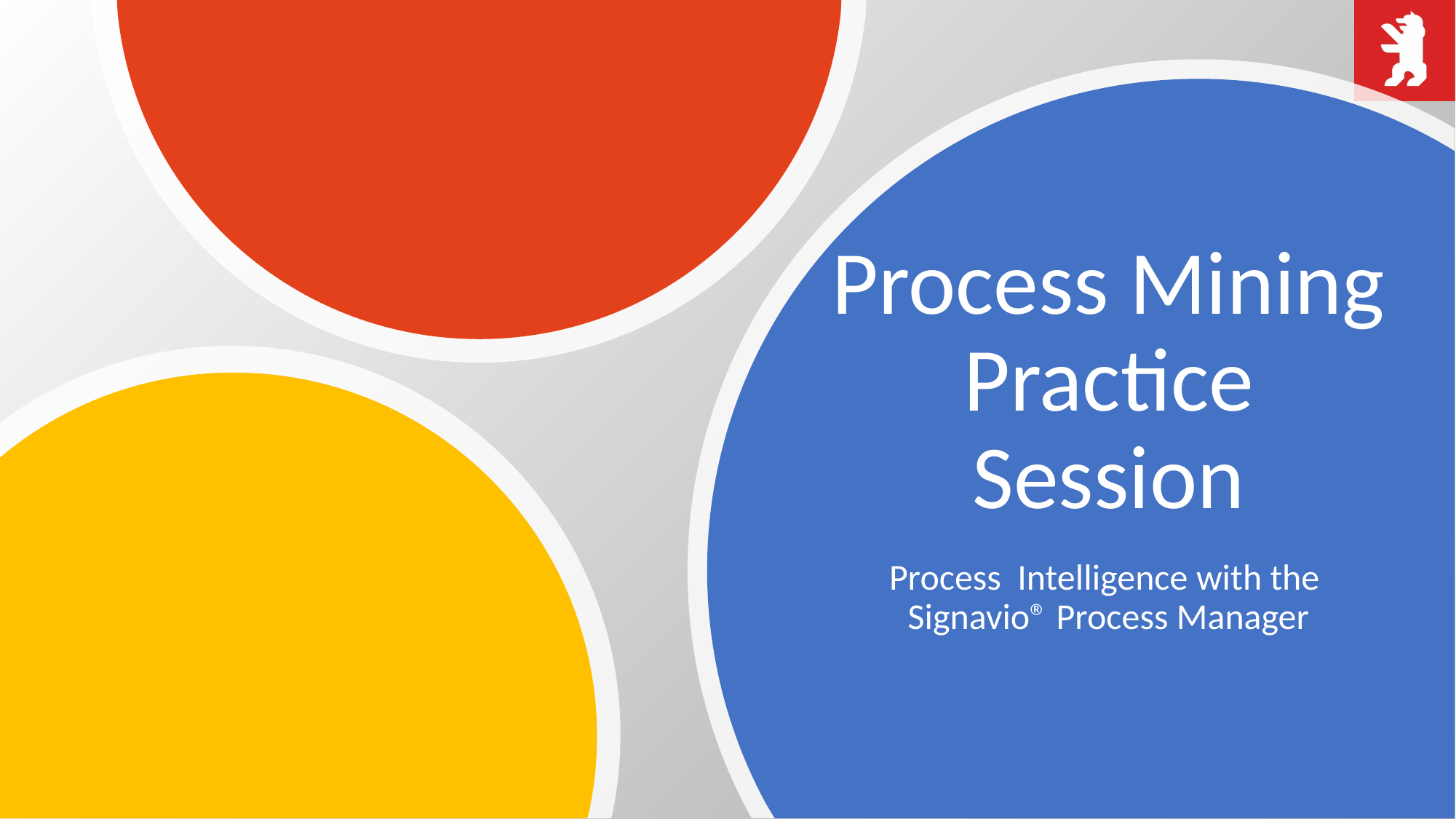

# Process Mining Practice Session

Process  Intelligence with the
Signavio® Process Manager